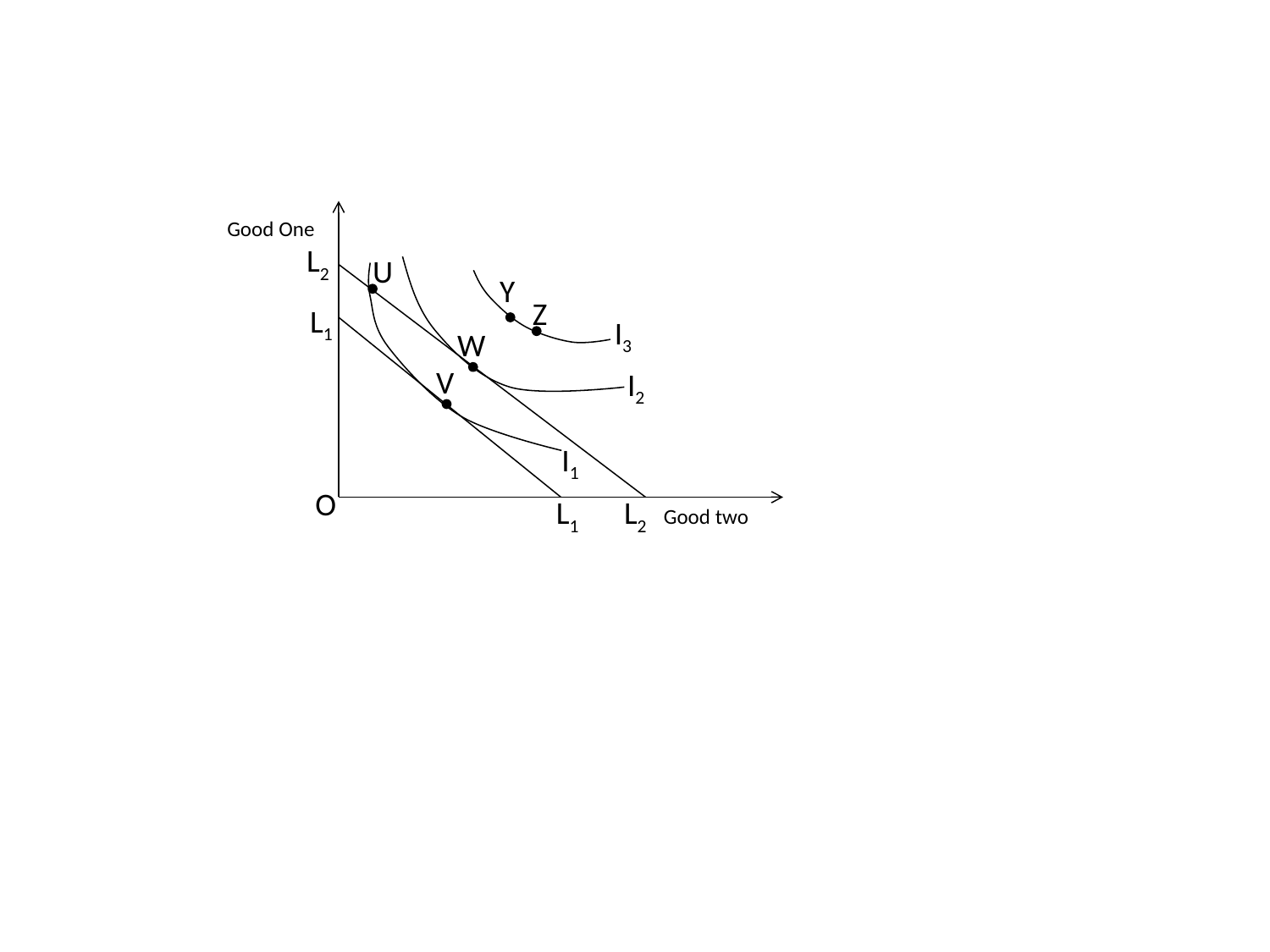

Good One
L2
U

Y

Z
L1
I3

W

V
I2

I1
O
L1
L2
Good two